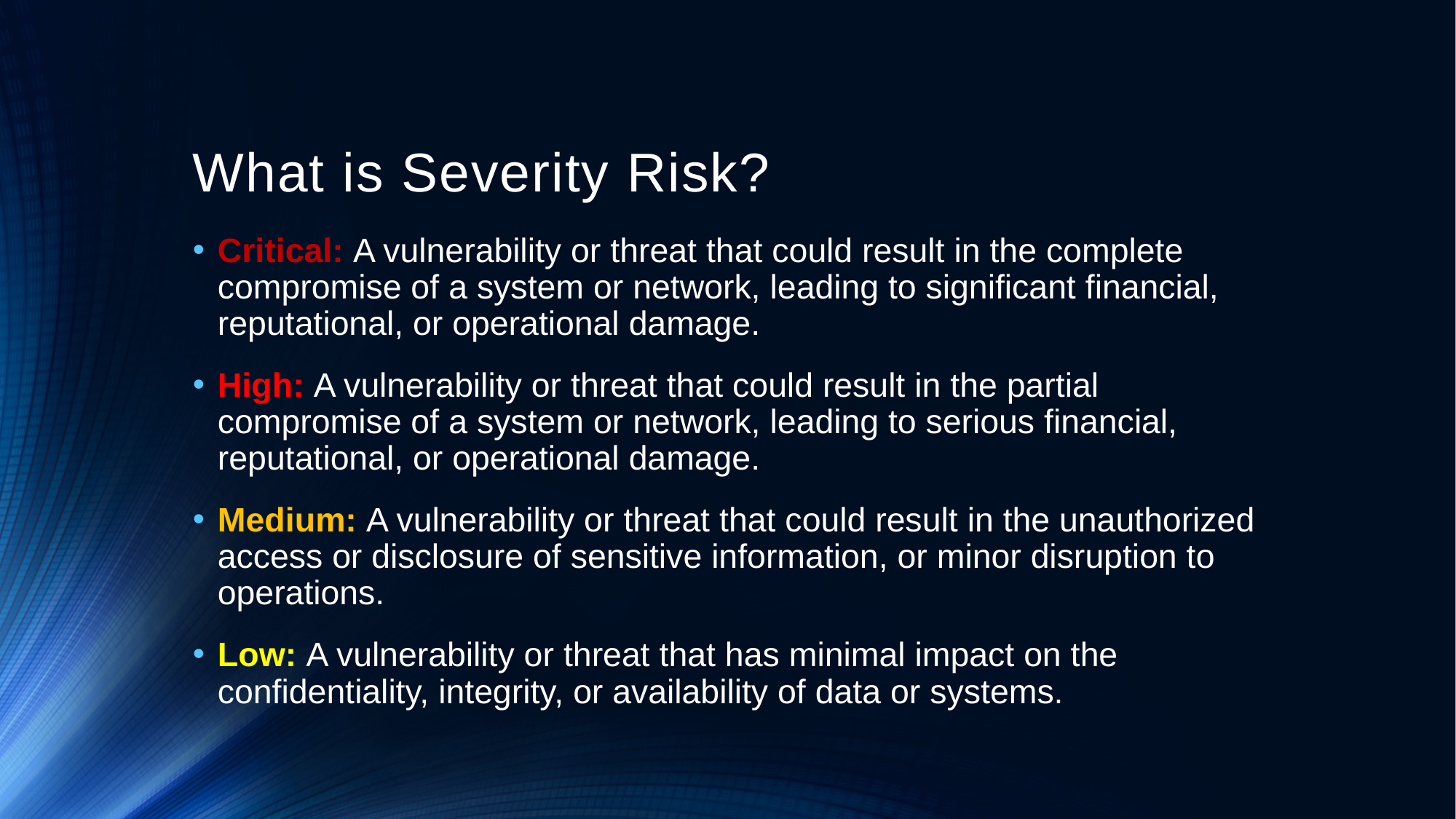

# What is Severity Risk?
Critical: A vulnerability or threat that could result in the complete compromise of a system or network, leading to significant financial, reputational, or operational damage.
High: A vulnerability or threat that could result in the partial compromise of a system or network, leading to serious financial, reputational, or operational damage.
Medium: A vulnerability or threat that could result in the unauthorized access or disclosure of sensitive information, or minor disruption to operations.
Low: A vulnerability or threat that has minimal impact on the confidentiality, integrity, or availability of data or systems.